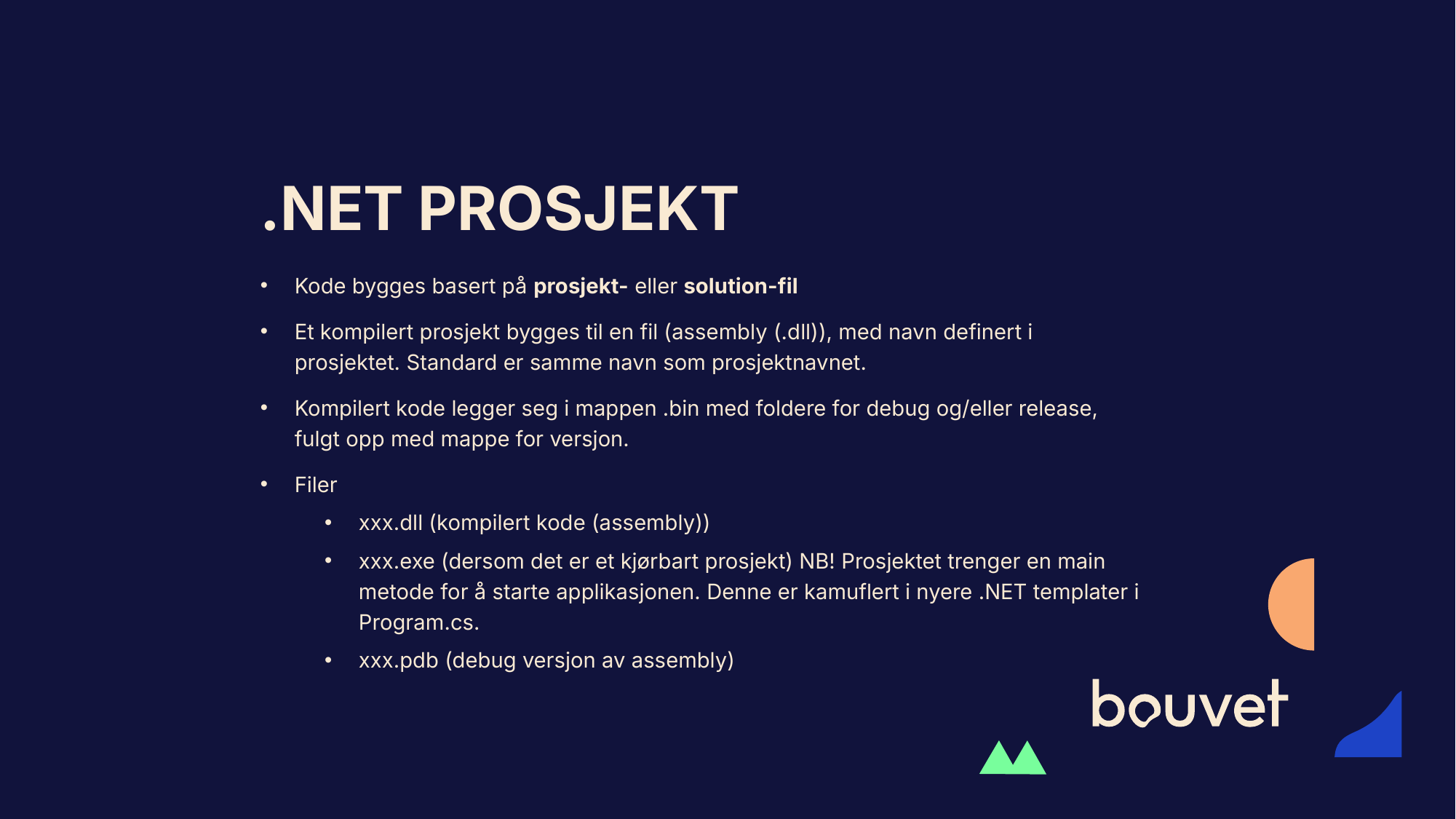

# .NET Prosjekt
Kode bygges basert på prosjekt- eller solution-fil
Et kompilert prosjekt bygges til en fil (assembly (.dll)), med navn definert i prosjektet. Standard er samme navn som prosjektnavnet.
Kompilert kode legger seg i mappen .bin med foldere for debug og/eller release, fulgt opp med mappe for versjon.
Filer
xxx.dll (kompilert kode (assembly))
xxx.exe (dersom det er et kjørbart prosjekt) NB! Prosjektet trenger en main metode for å starte applikasjonen. Denne er kamuflert i nyere .NET templater i Program.cs.
xxx.pdb (debug versjon av assembly)